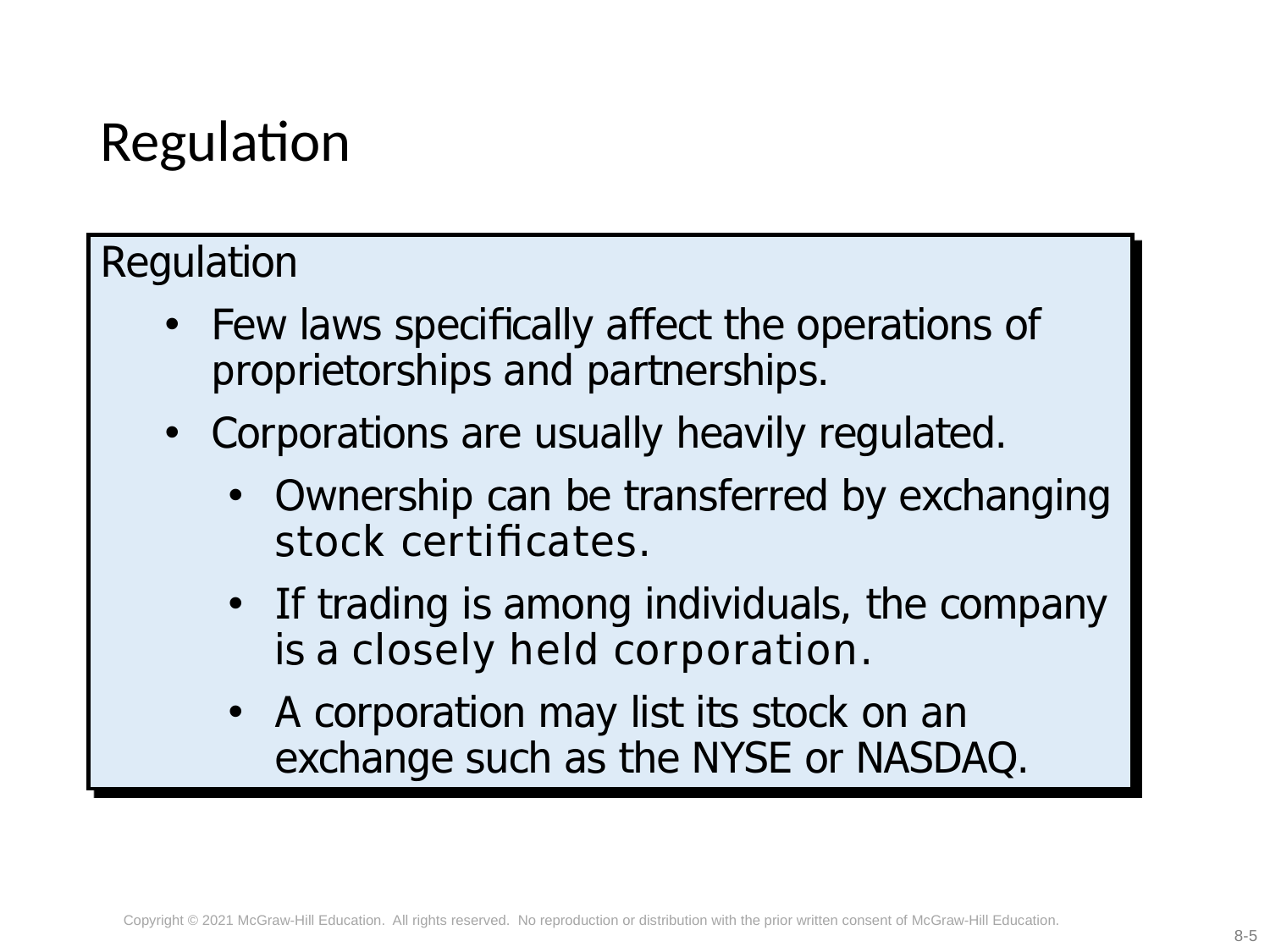

# Regulation
Regulation
Few laws specifically affect the operations of proprietorships and partnerships.
Corporations are usually heavily regulated.
Ownership can be transferred by exchanging stock certificates.
If trading is among individuals, the company is a closely held corporation.
A corporation may list its stock on an exchange such as the NYSE or NASDAQ.